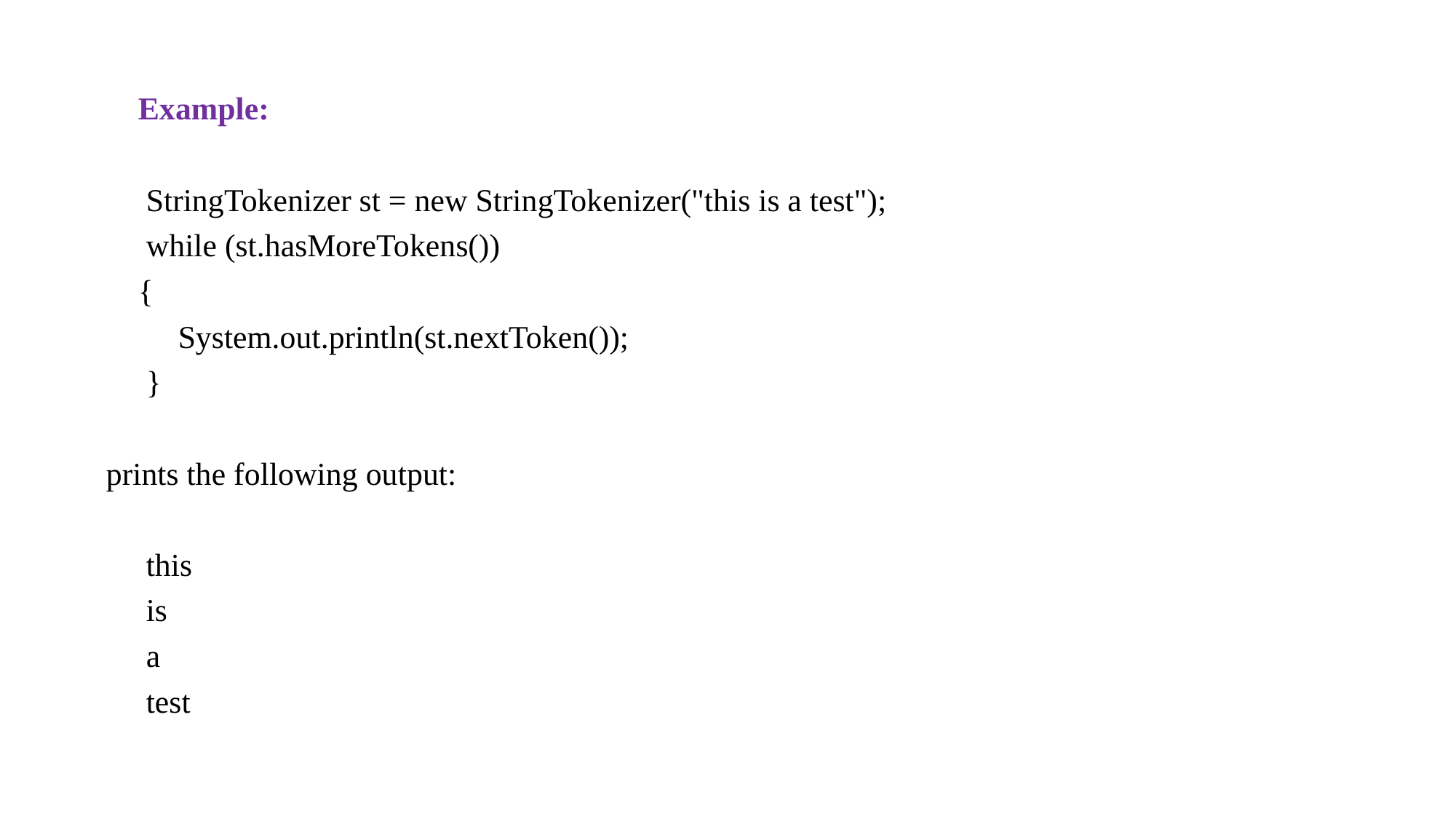

Example:

     StringTokenizer st = new StringTokenizer("this is a test");
     while (st.hasMoreTokens())
    {
         System.out.println(st.nextToken());
     }

prints the following output:

     this
     is
     a
     test